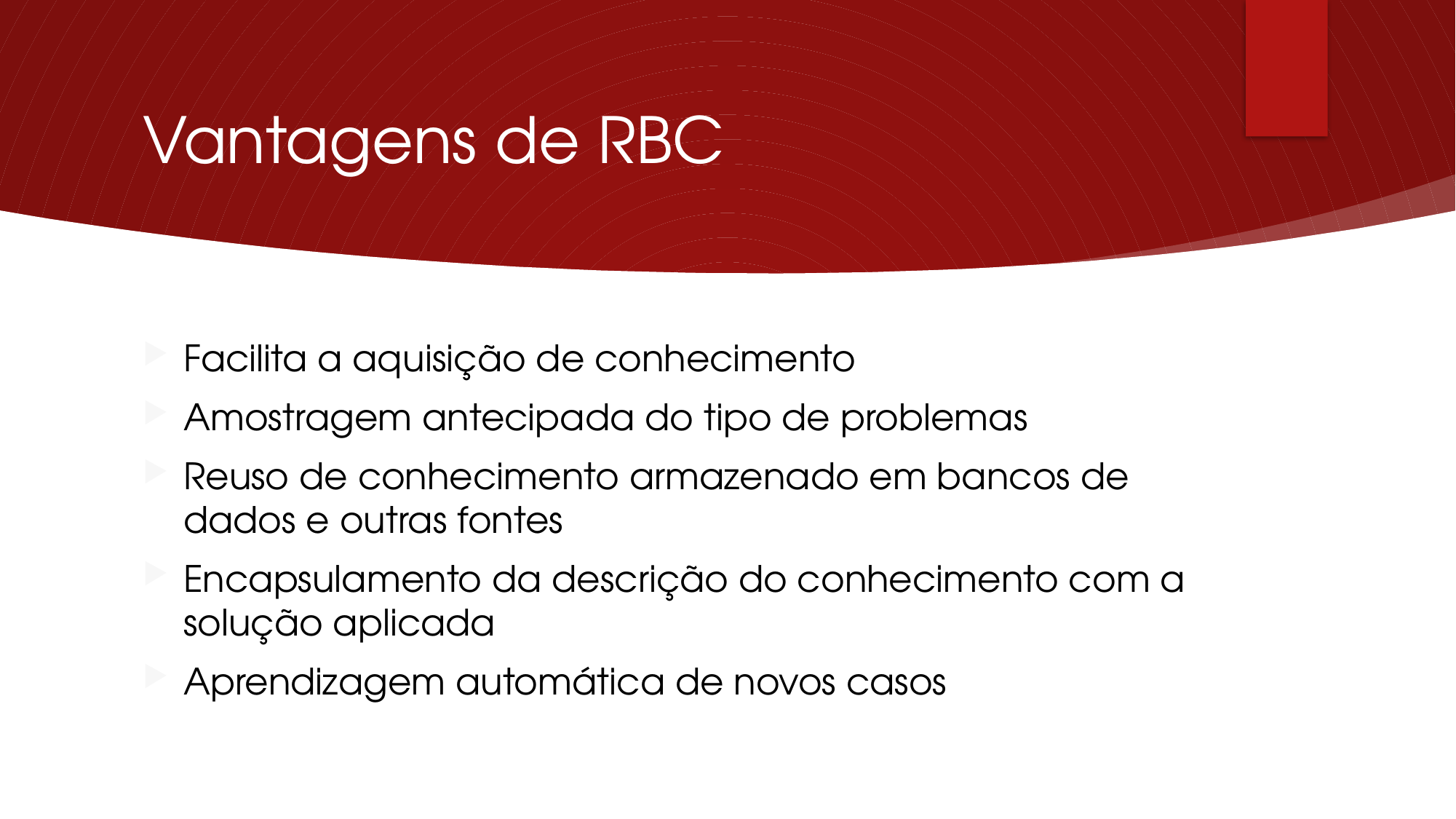

# Vantagens de RBC

Facilita a aquisição de conhecimento
Amostragem antecipada do tipo de problemas
Reuso de conhecimento armazenado em bancos de dados e outras fontes
Encapsulamento da descrição do conhecimento com a solução aplicada
Aprendizagem automática de novos casos